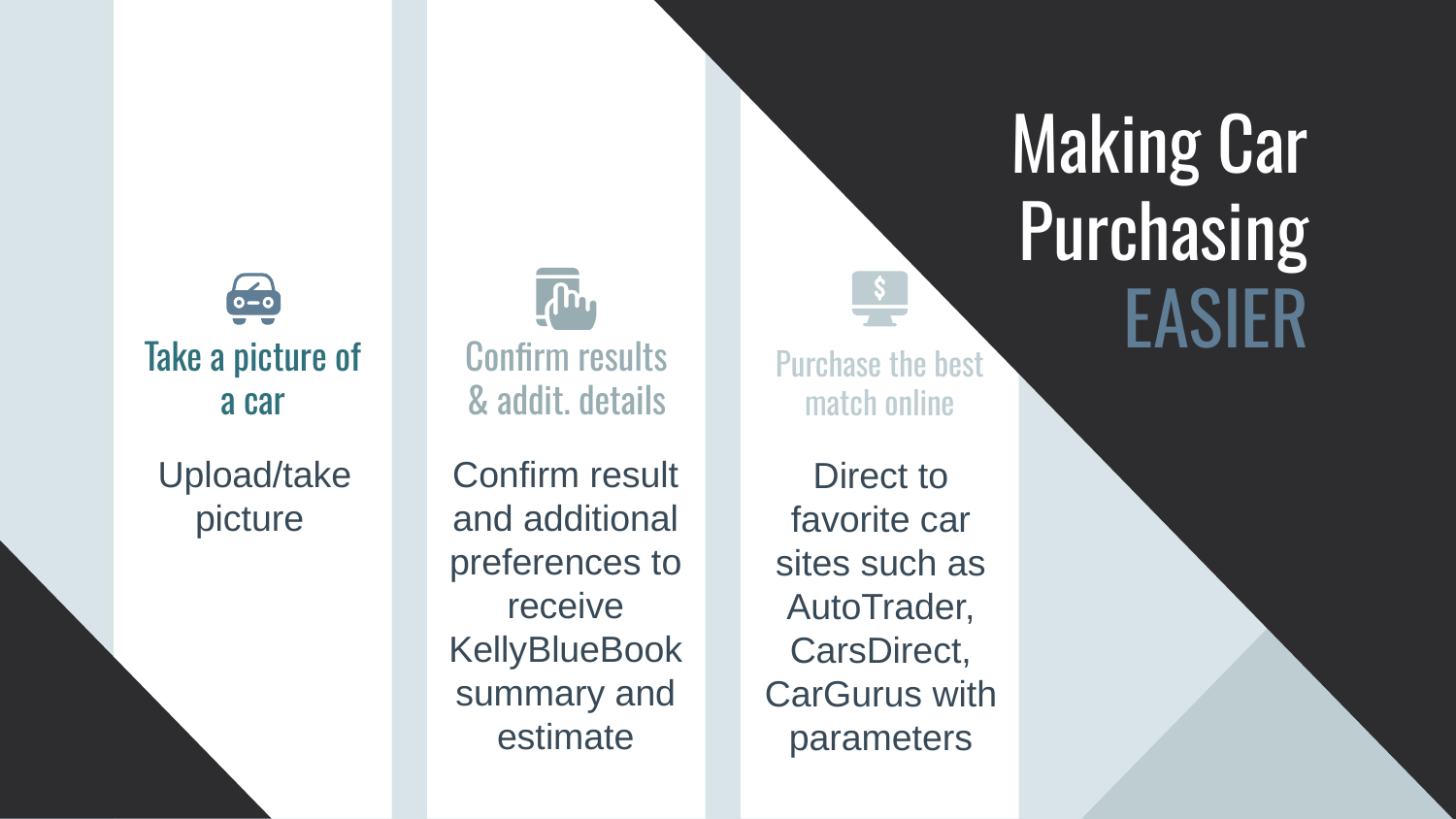

Making Car Purchasing EASIER

# Take a picture of a car
Confirm results & addit. details
Purchase the best match online
Upload/take picture
Confirm result and additional preferences to receive KellyBlueBook summary and estimate

Direct to favorite car sites such as AutoTrader, CarsDirect, CarGurus with parameters